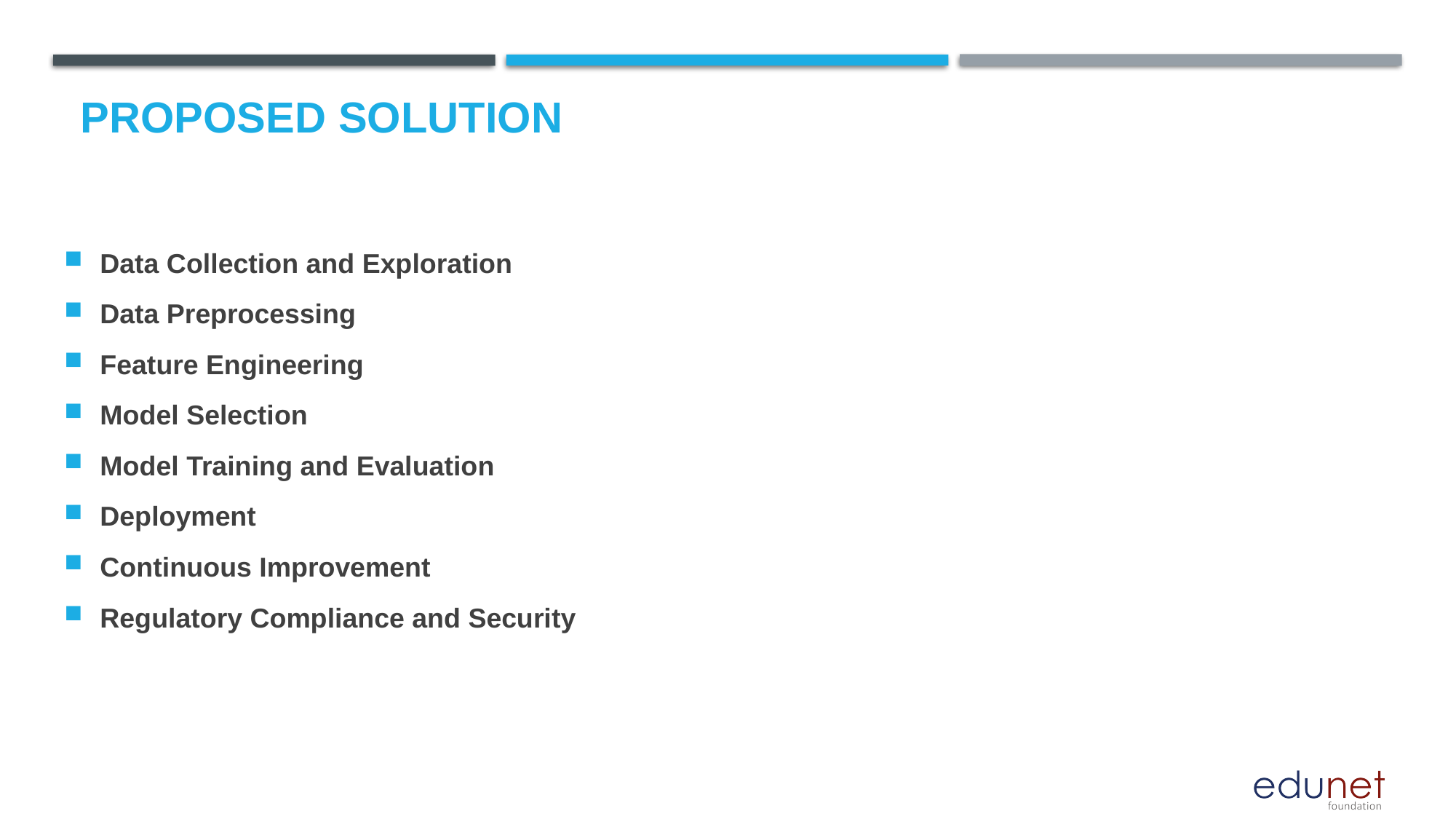

# Proposed Solution
Data Collection and Exploration
Data Preprocessing
Feature Engineering
Model Selection
Model Training and Evaluation
Deployment
Continuous Improvement
Regulatory Compliance and Security